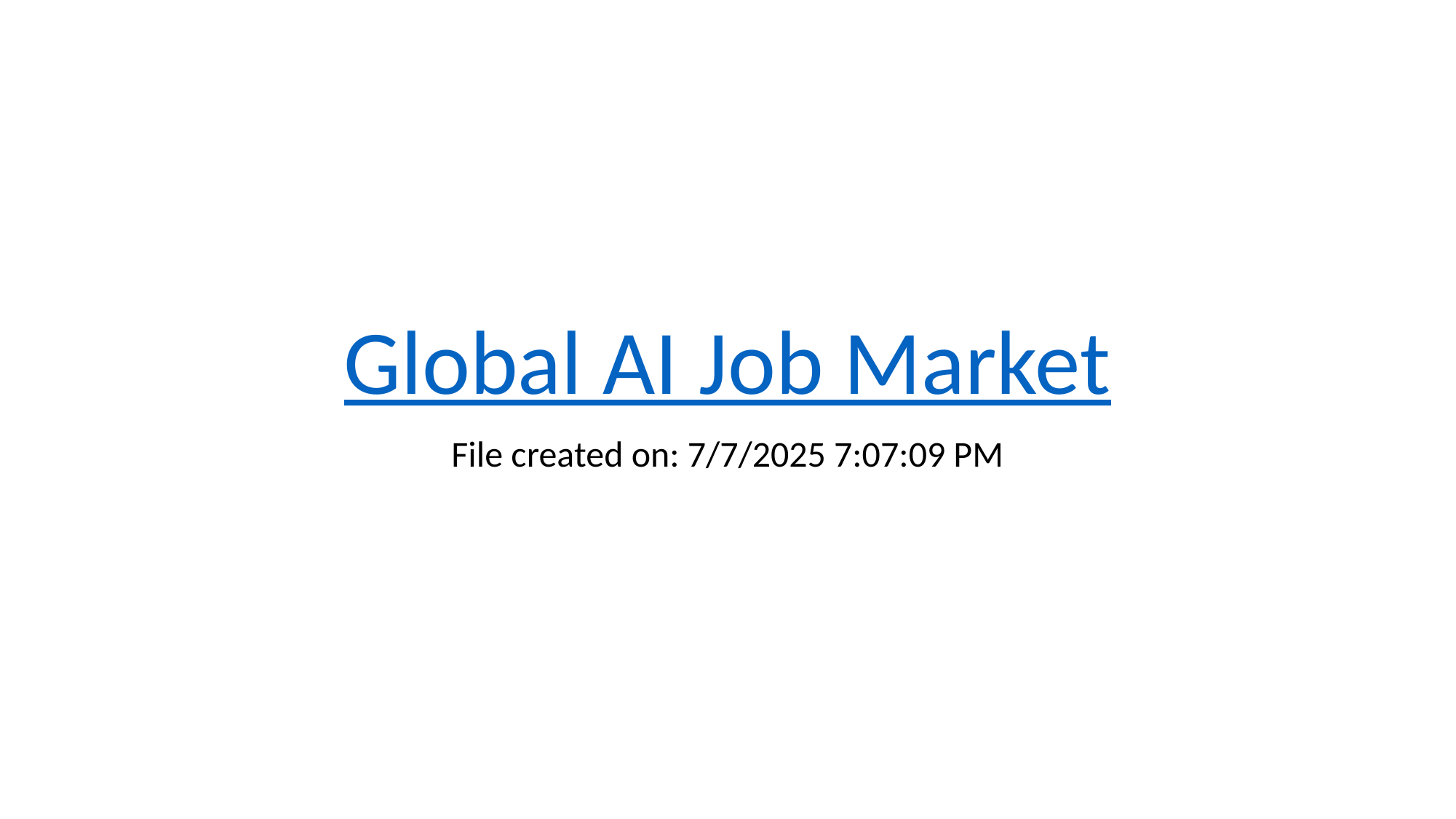

# Global AI Job Market
File created on: 7/7/2025 7:07:09 PM